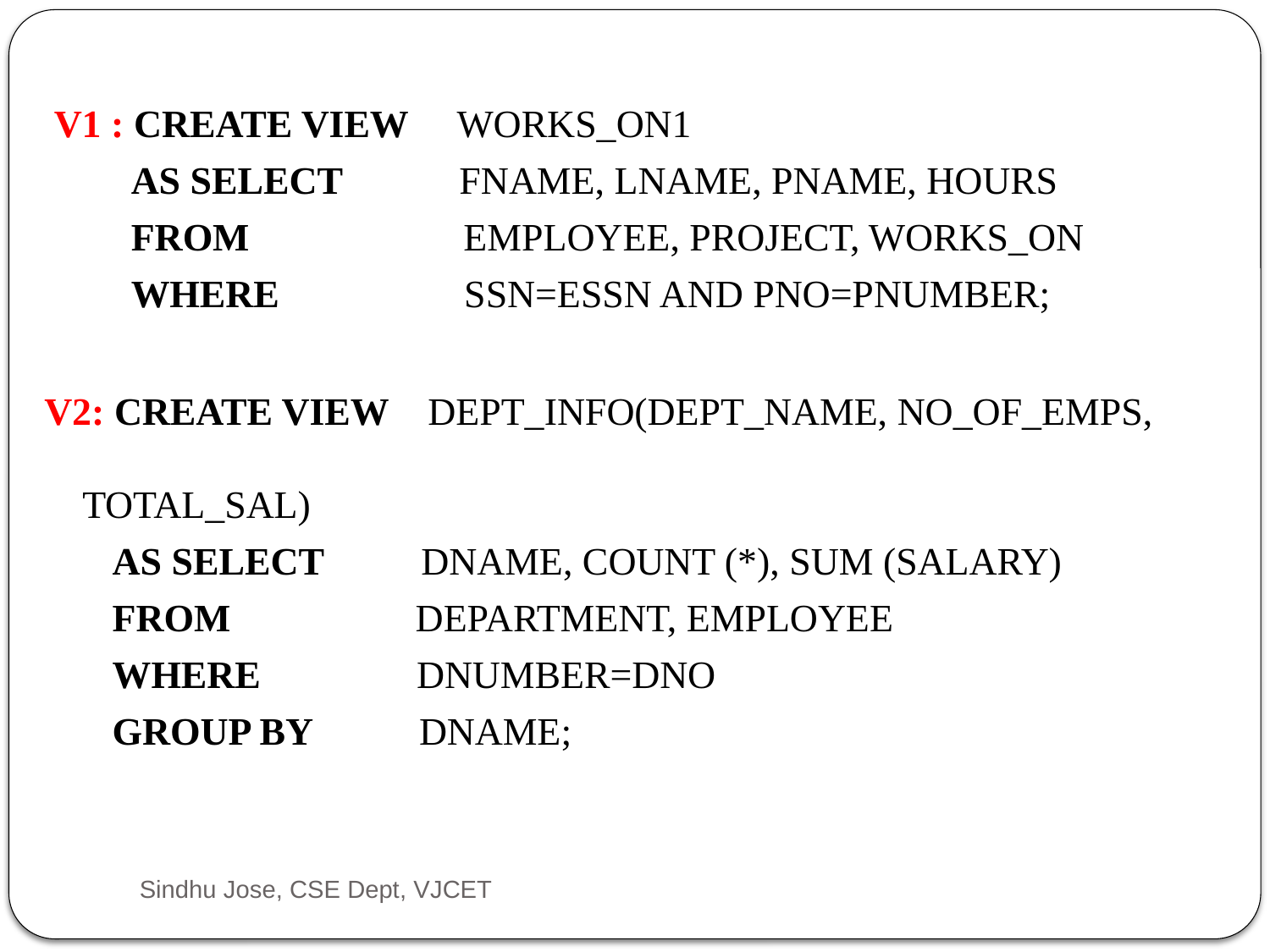

V1 : CREATE VIEW     WORKS_ON1
 	     AS SELECT            FNAME, LNAME, PNAME, HOURS
	     FROM                      EMPLOYEE, PROJECT, WORKS_ON
	     WHERE                   SSN=ESSN AND PNO=PNUMBER;

V2: CREATE VIEW    DEPT_INFO(DEPT_NAME, NO_OF_EMPS, 							                   TOTAL_SAL)
       AS SELECT          DNAME, COUNT (*), SUM (SALARY)
       FROM                   DEPARTMENT, EMPLOYEE
       WHERE                DNUMBER=DNO
       GROUP BY           DNAME;

Sindhu Jose, CSE Dept, VJCET